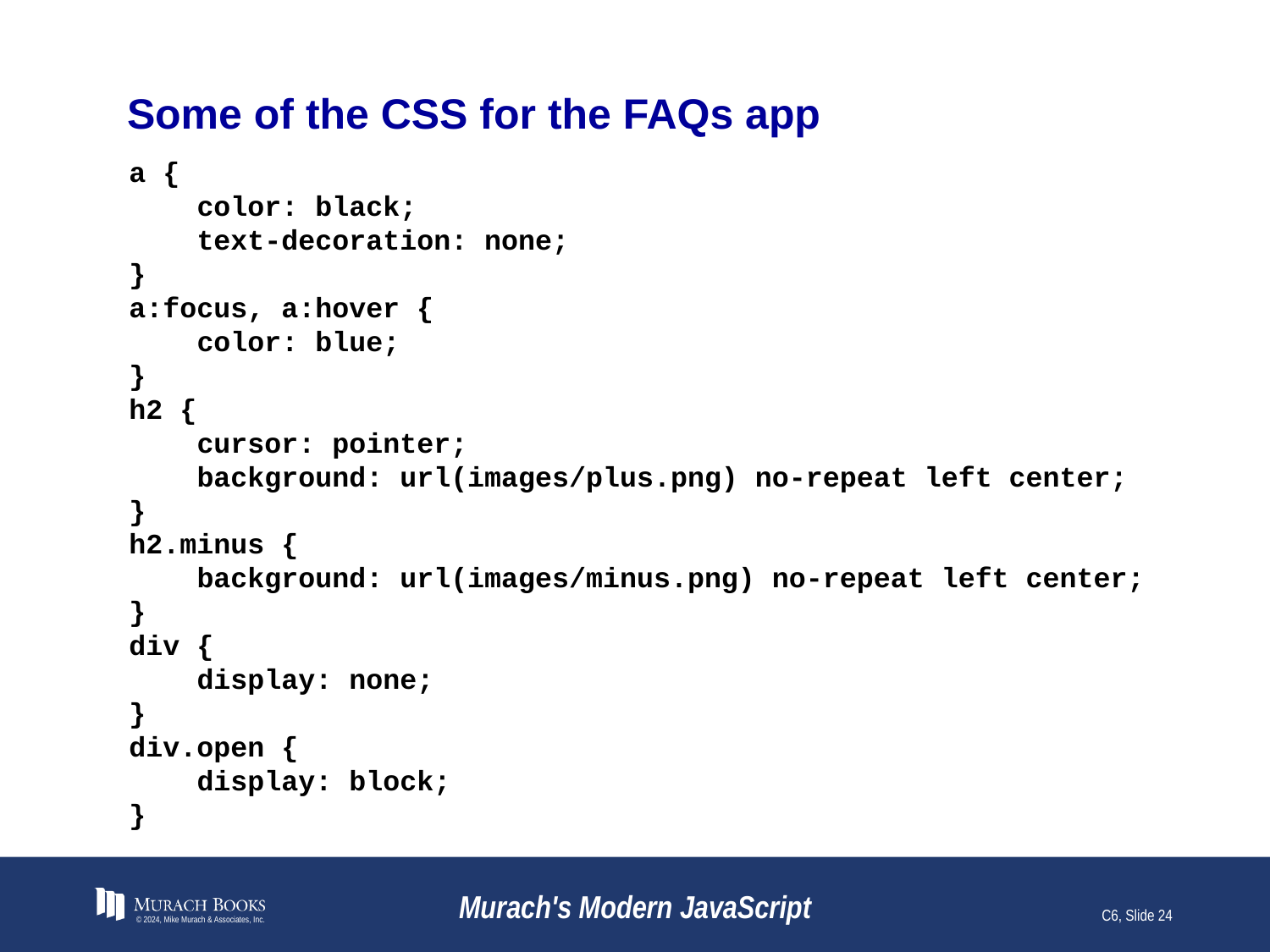

# Some of the CSS for the FAQs app
a {
    color: black;
    text-decoration: none;
}
a:focus, a:hover {
    color: blue;
}
h2 {
    cursor: pointer;
    background: url(images/plus.png) no-repeat left center;
}
h2.minus {
    background: url(images/minus.png) no-repeat left center;
}
div {
    display: none;
}
div.open {
    display: block;
}

© 2024, Mike Murach & Associates, Inc.
Murach's Modern JavaScript

C6, Slide 24